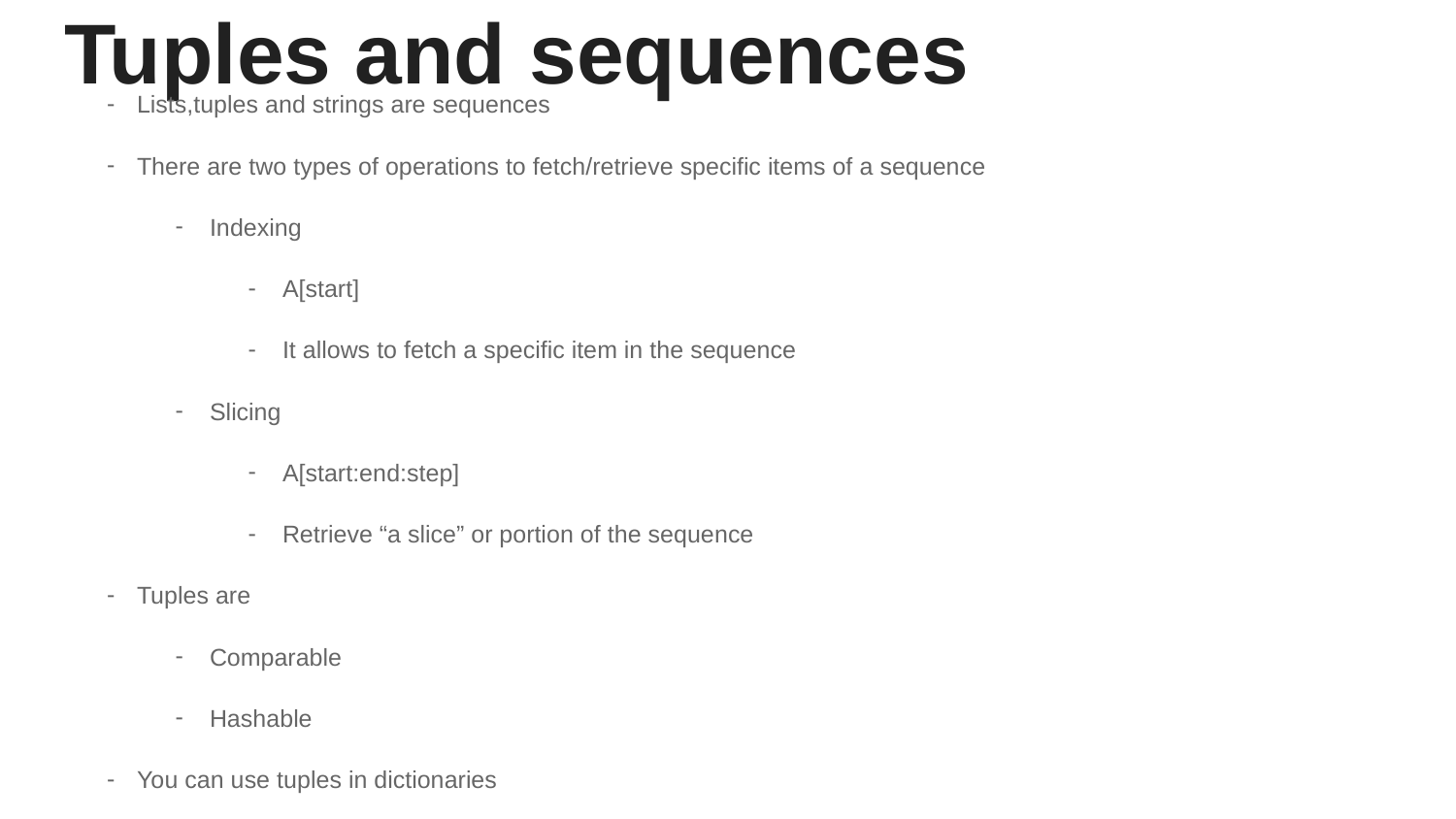

# Tuples and sequences
Lists,tuples and strings are sequences
There are two types of operations to fetch/retrieve specific items of a sequence
Indexing
A[start]
It allows to fetch a specific item in the sequence
Slicing
A[start:end:step]
Retrieve “a slice” or portion of the sequence
Tuples are
Comparable
Hashable
You can use tuples in dictionaries